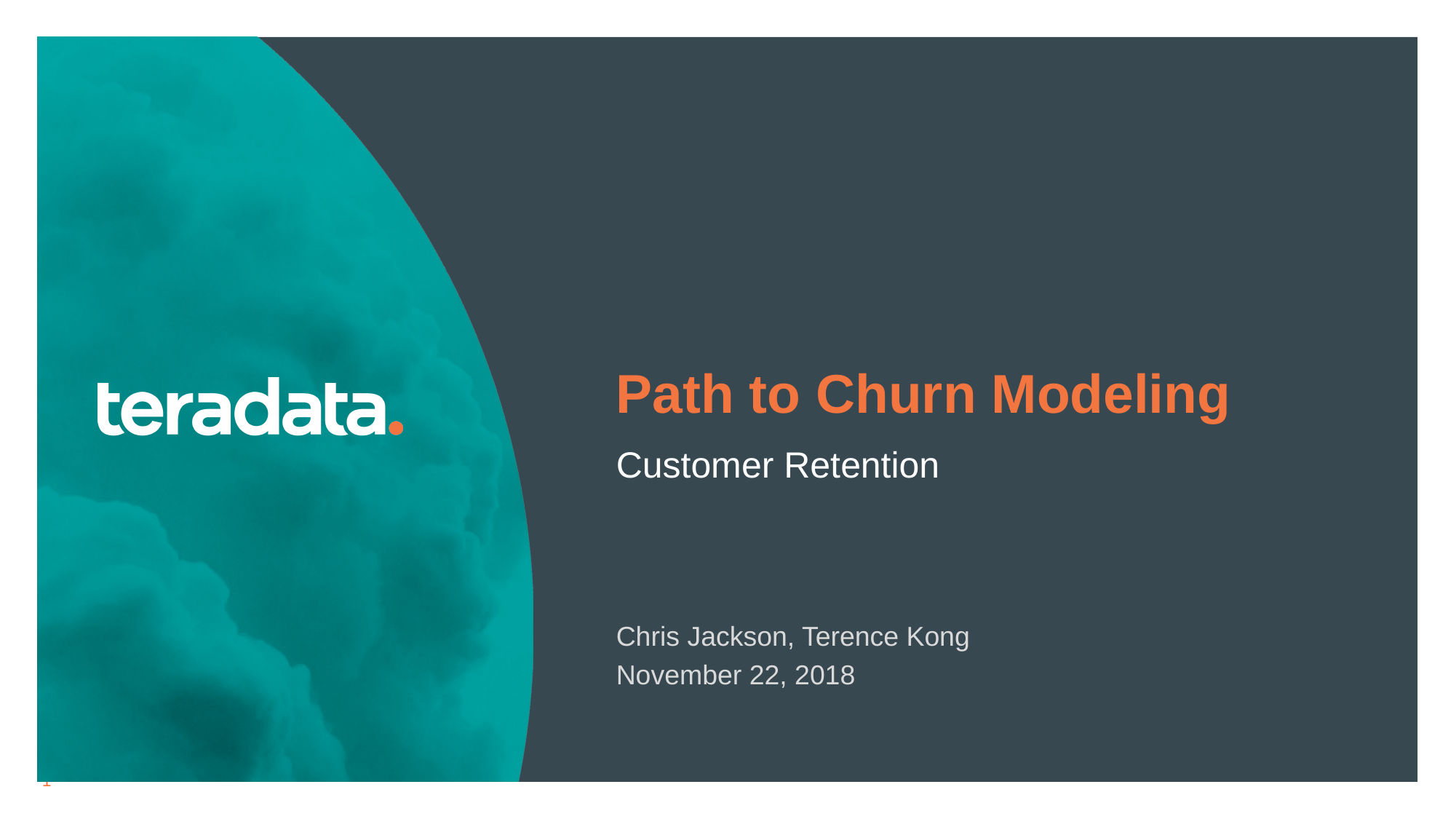

Path to Churn Modeling
Customer Retention
Chris Jackson, Terence Kong
November 22, 2018